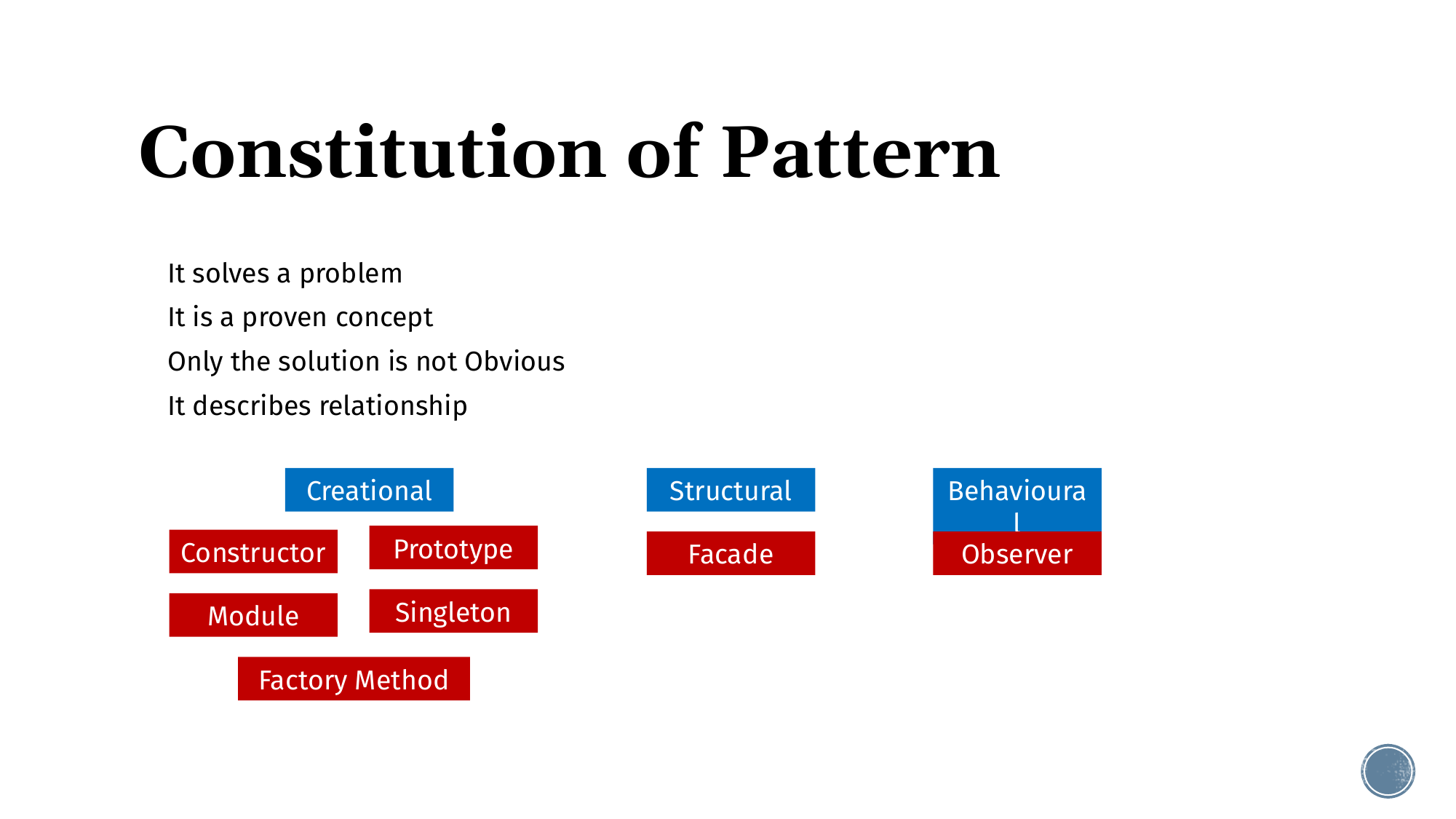

# Constitution of Pattern
It solves a problem
It is a proven concept
Only the solution is not Obvious
It describes relationship
Creational
Structural
Behavioural
Prototype
Constructor
Facade
Observer
Singleton
Module
Factory Method